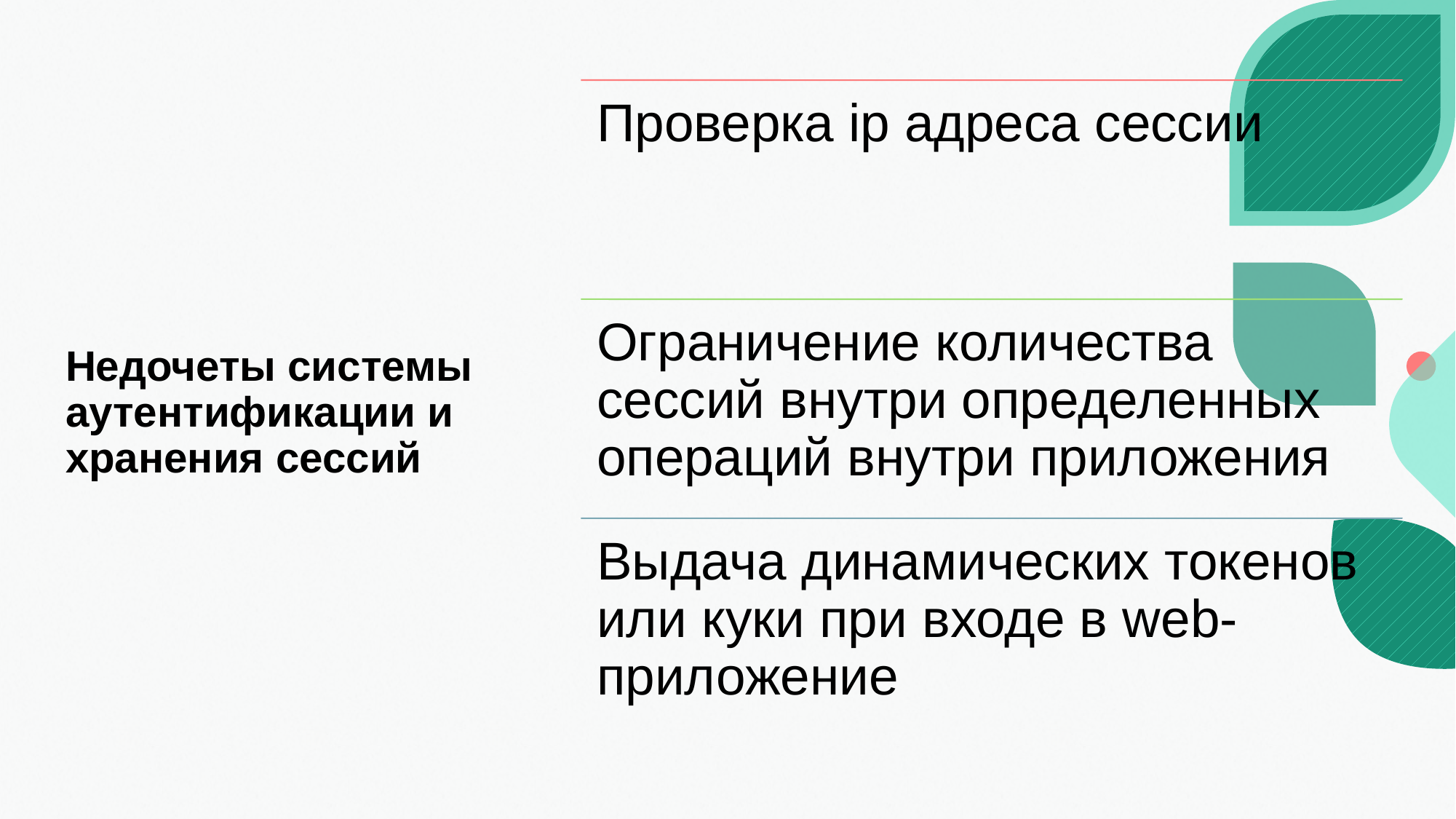

Проверка ip адреса сессии
Ограничение количества сессий внутри определенных операций внутри приложения
Выдача динамических токенов или куки при входе в web-приложение
# Недочеты системы аутентификации и хранения сессий